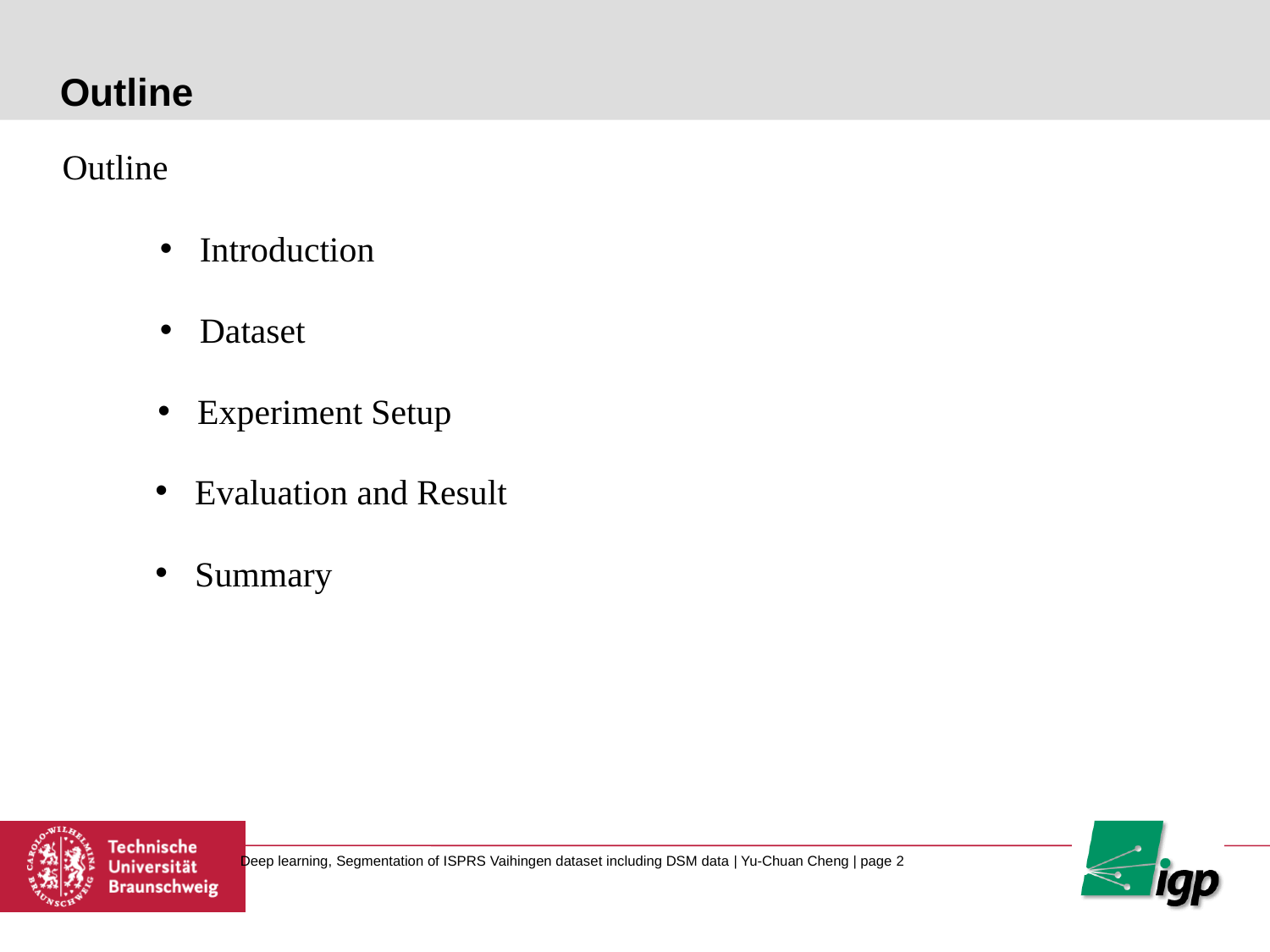

# Outline
Outline
Introduction
Dataset
Experiment Setup
Evaluation and Result
Summary